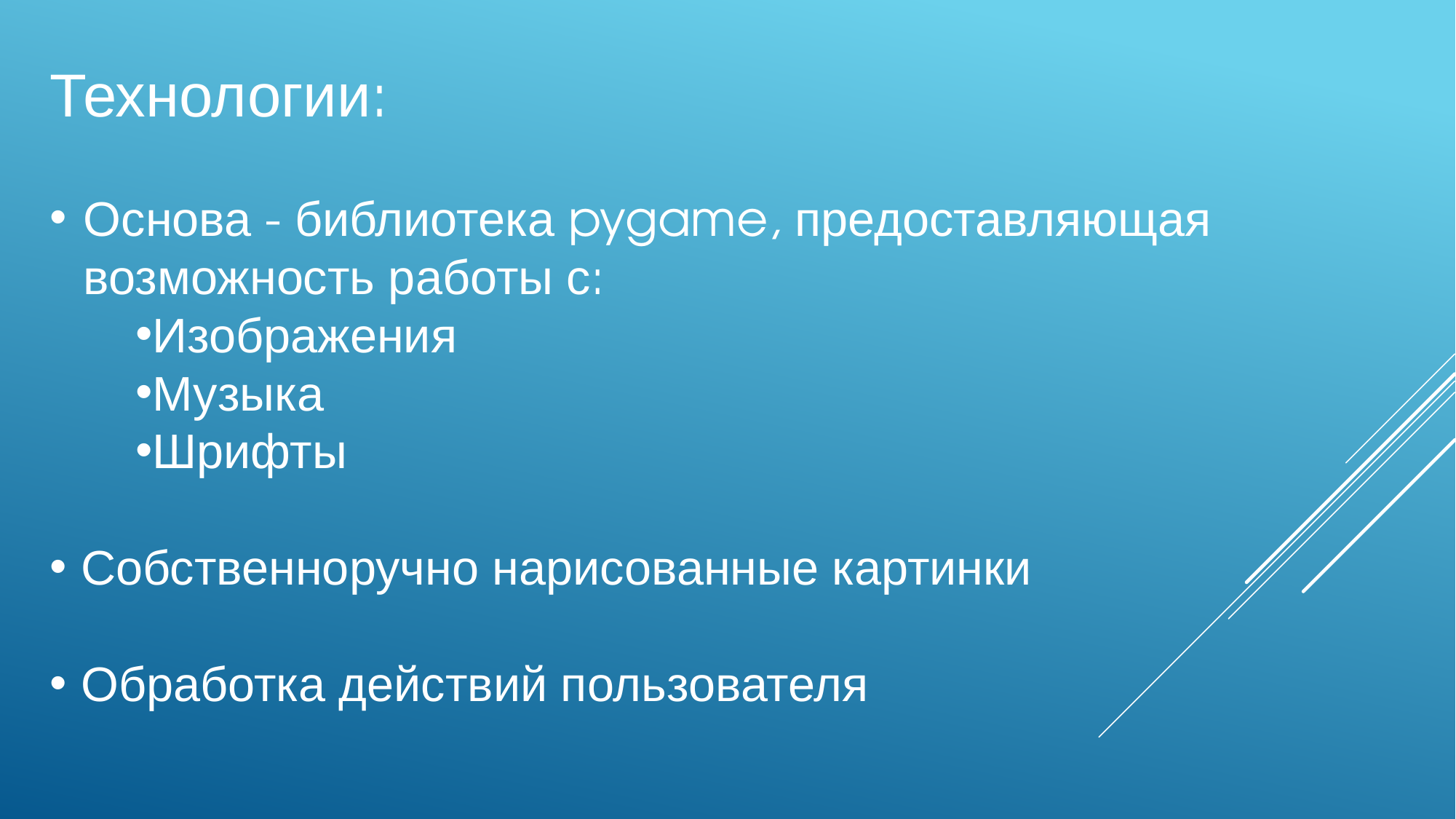

Технологии:

Основа - библиотека pygame, предоставляющая возможность работы с:
Изображения
Музыка
Шрифты

Собственноручно нарисованные картинки

Обработка действий пользователя